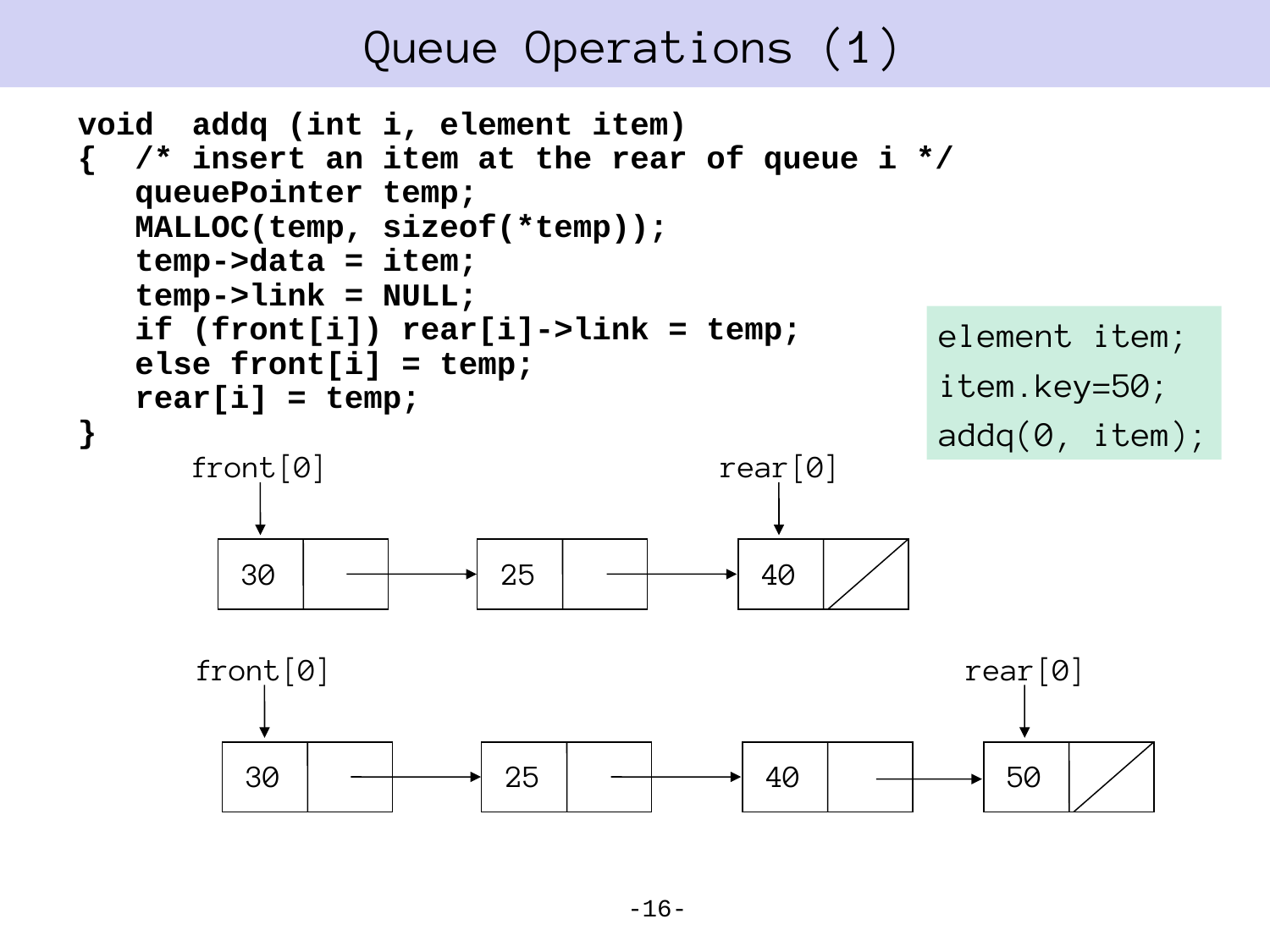

# Queue Operations (1)
void  addq (int i, element item)
{  /* insert an item at the rear of queue i */
   queuePointer temp;
   MALLOC(temp, sizeof(*temp));
   temp->data = item;
   temp->link = NULL;
   if (front[i]) rear[i]->link = temp;
   else front[i] = temp;
   rear[i] = temp;
}

element item;
item.key=50;
addq(0, item);
front[0]
rear[0]

30
25
40

front[0]
rear[0]

30
25
40
50

-16-